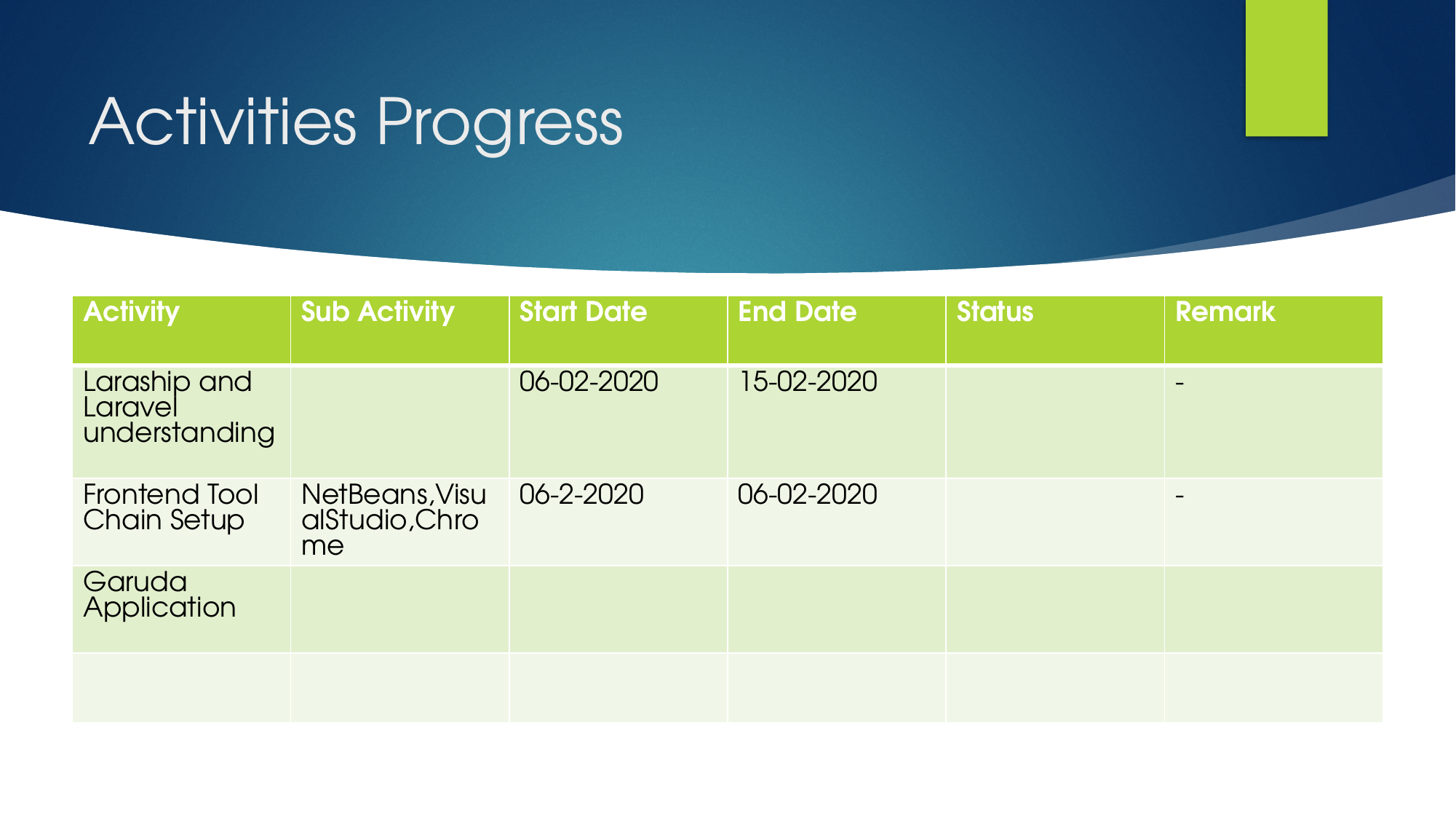

# Activities Progress

| Activity | Sub Activity | Start Date | End Date | Status | Remark |
| --- | --- | --- | --- | --- | --- |
| Laraship and Laravel understanding |  | 06-02-2020 | 15-02-2020 |  | - |
| Frontend Tool Chain Setup | NetBeans,VisualStudio,Chrome | 06-2-2020 | 06-02-2020 |  | - |
| Garuda Application |  |  |  |  |  |
|  |  |  |  |  |  |